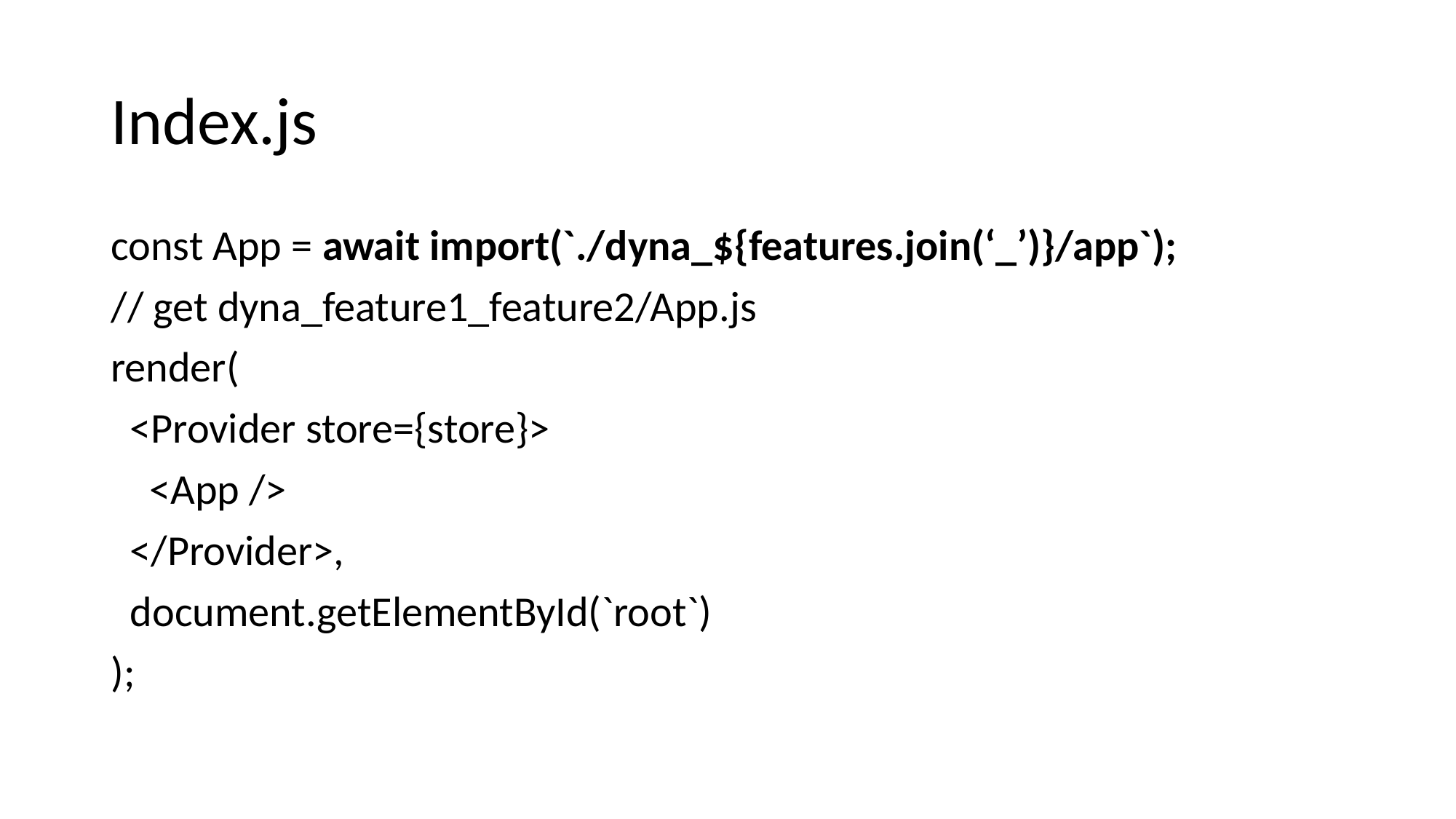

# Index.js
const App = await import(`./dyna_${features.join(‘_’)}/app`);
// get dyna_feature1_feature2/App.js
render(
  <Provider store={store}>
    <App />
  </Provider>,
  document.getElementById(`root`)
);